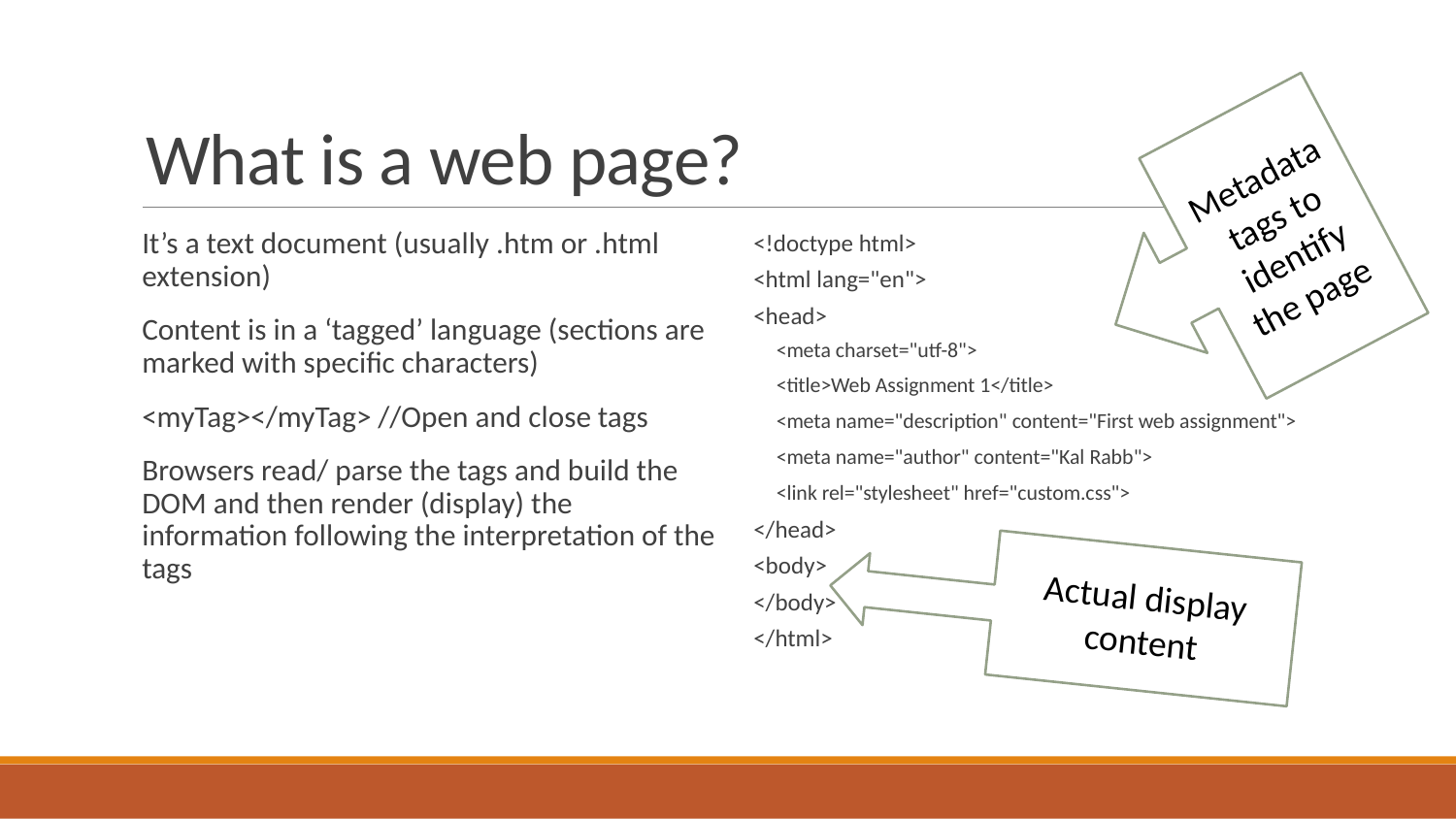

# What is a web page?
Metadata tags to identify the page
It’s a text document (usually .htm or .html extension)
Content is in a ‘tagged’ language (sections are marked with specific characters)
<myTag></myTag> //Open and close tags
Browsers read/ parse the tags and build the DOM and then render (display) the information following the interpretation of the tags
<!doctype html>
<html lang="en">
<head>
  <meta charset="utf-8">
  <title>Web Assignment 1</title>
  <meta name="description" content="First web assignment">
  <meta name="author" content="Kal Rabb">
  <link rel="stylesheet" href="custom.css">
</head>
<body>
</body>
</html>
Actual display content